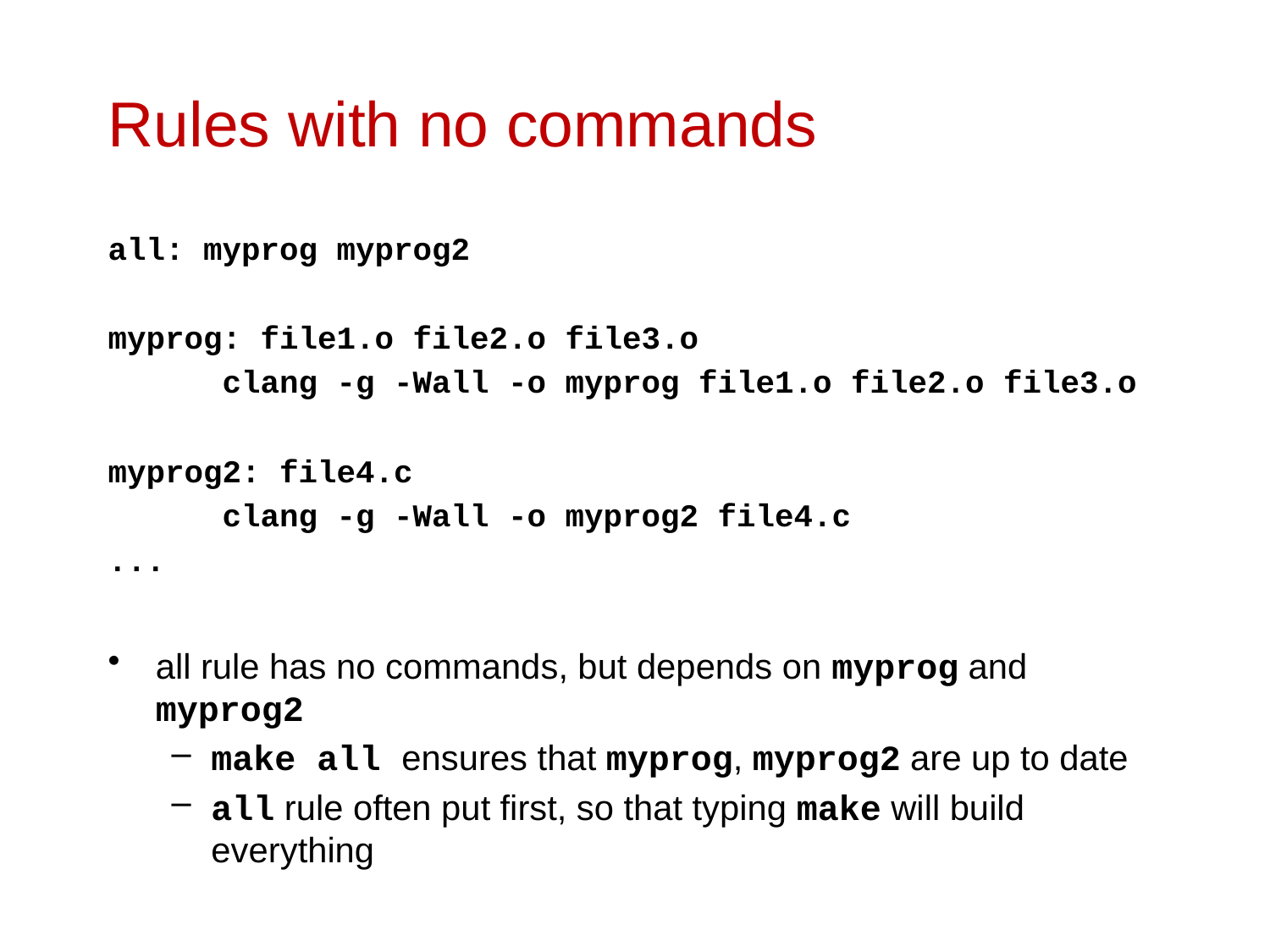

# Rules with no commands
all: myprog myprog2

myprog: file1.o file2.o file3.o
      clang -g -Wall -o myprog file1.o file2.o file3.o

myprog2: file4.c
      clang -g -Wall -o myprog2 file4.c
...

all rule has no commands, but depends on myprog and myprog2
make all ensures that myprog, myprog2 are up to date
all rule often put first, so that typing make will build everything